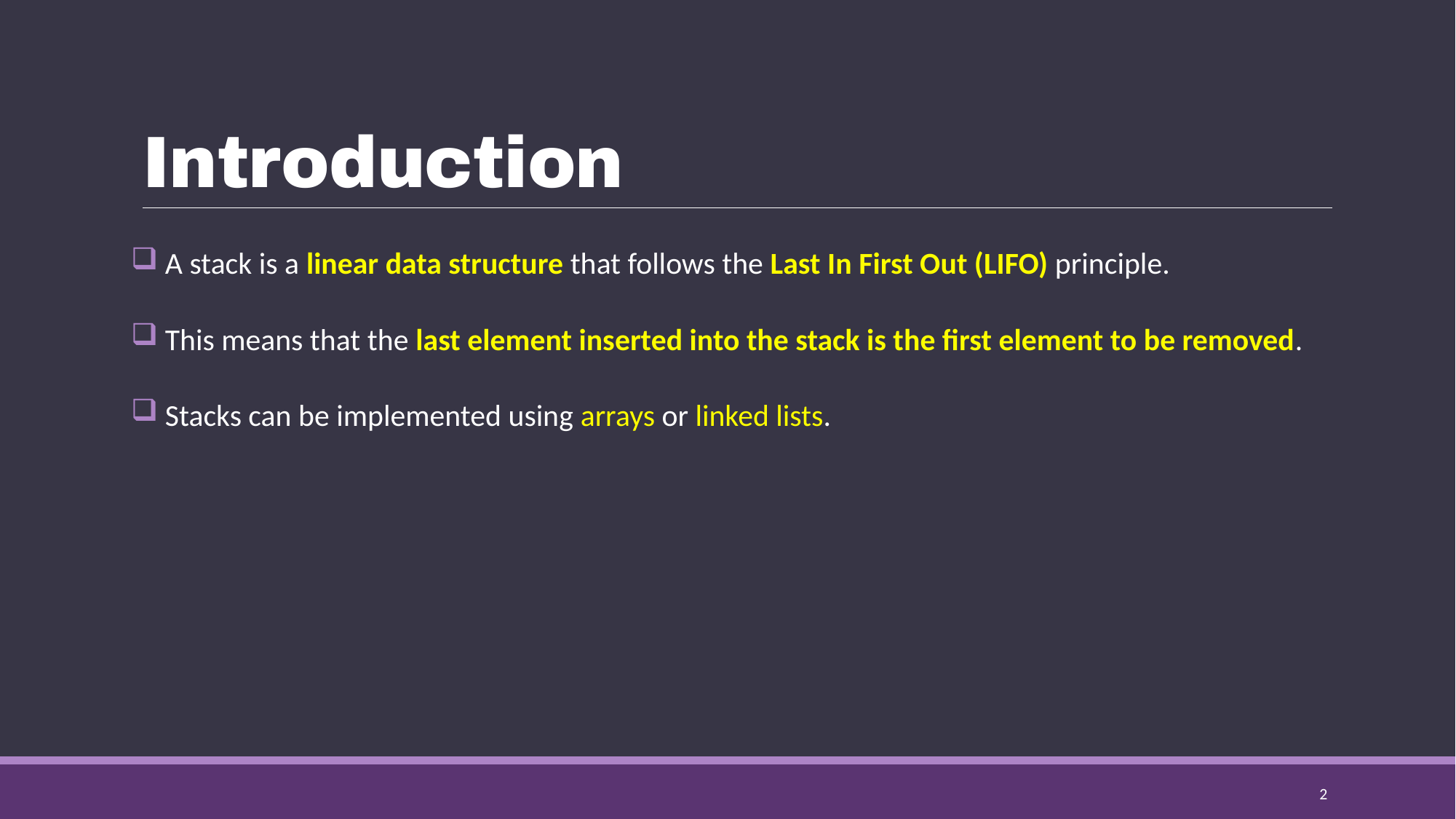

# Introduction
 A stack is a linear data structure that follows the Last In First Out (LIFO) principle.
 This means that the last element inserted into the stack is the first element to be removed.
 Stacks can be implemented using arrays or linked lists.
2